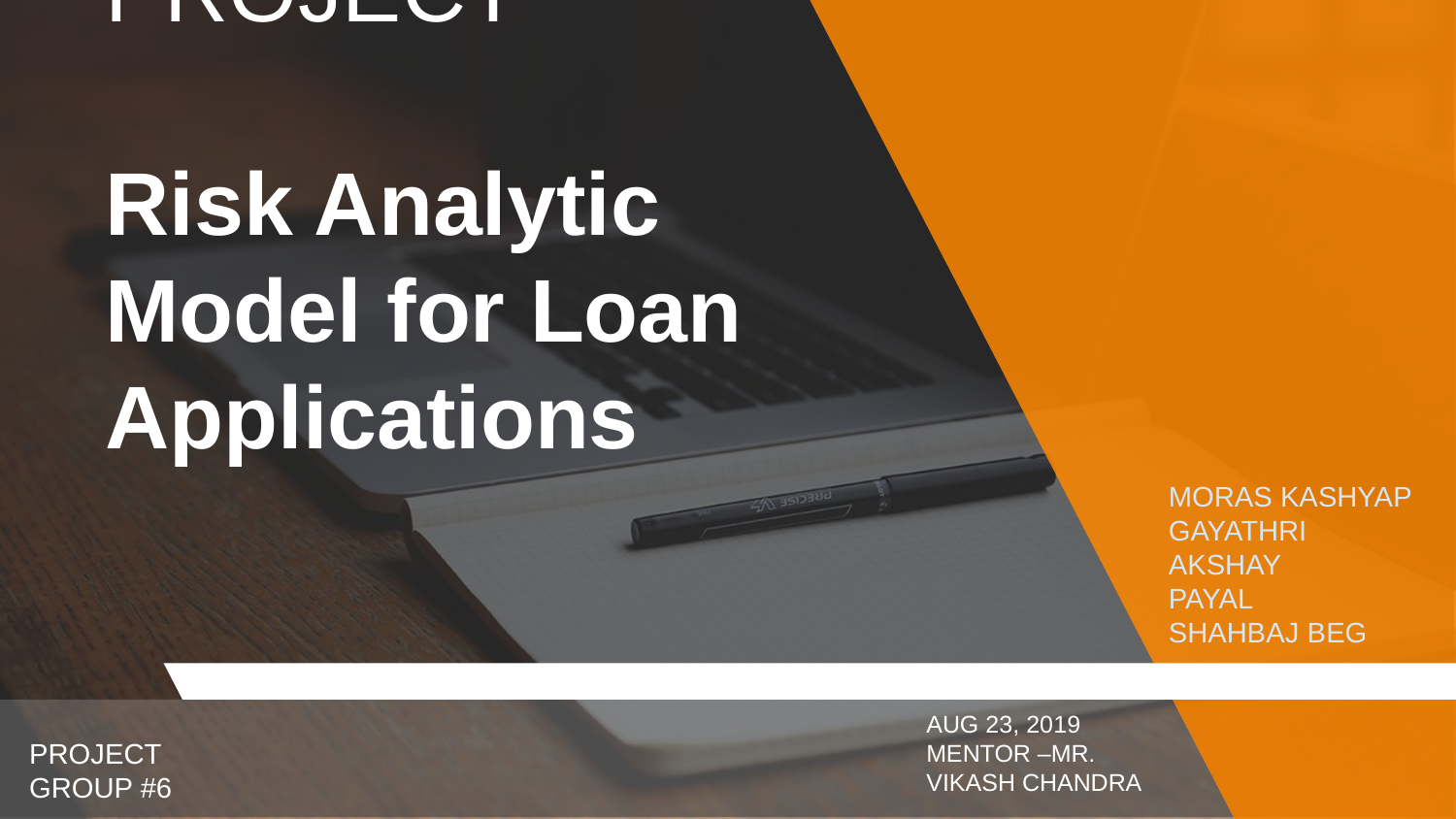

# CAPSTONE PROJECT Risk Analytic Model for Loan Applications
	MORAS KASHYAP
	GAYATHRI
	AKSHAY
	PAYAL
	SHAHBAJ BEG
AUG 23, 2019
MENTOR –MR. VIKASH CHANDRA
PROJECT GROUP #6